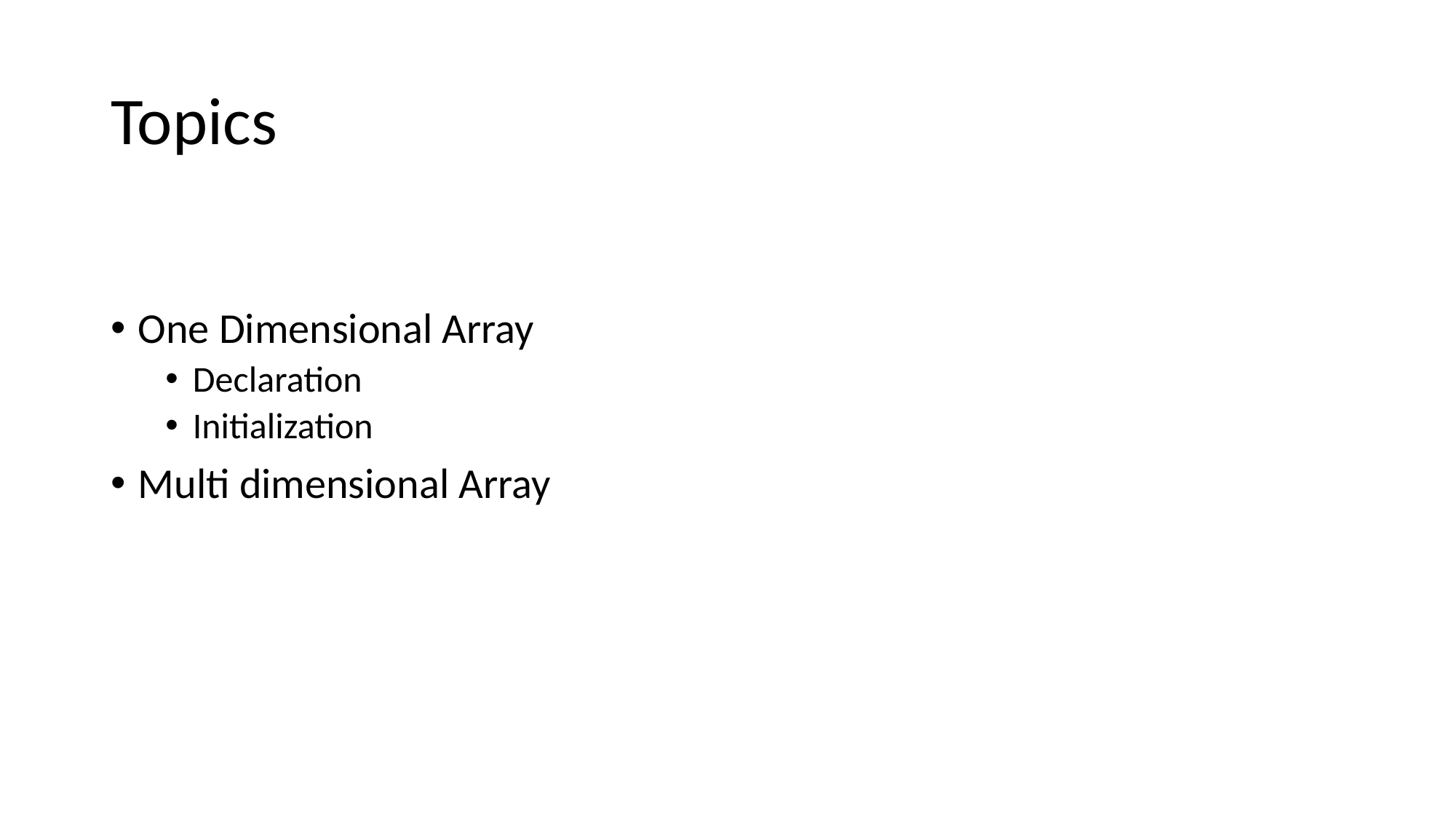

# Topics
One Dimensional Array
Declaration
Initialization
Multi dimensional Array